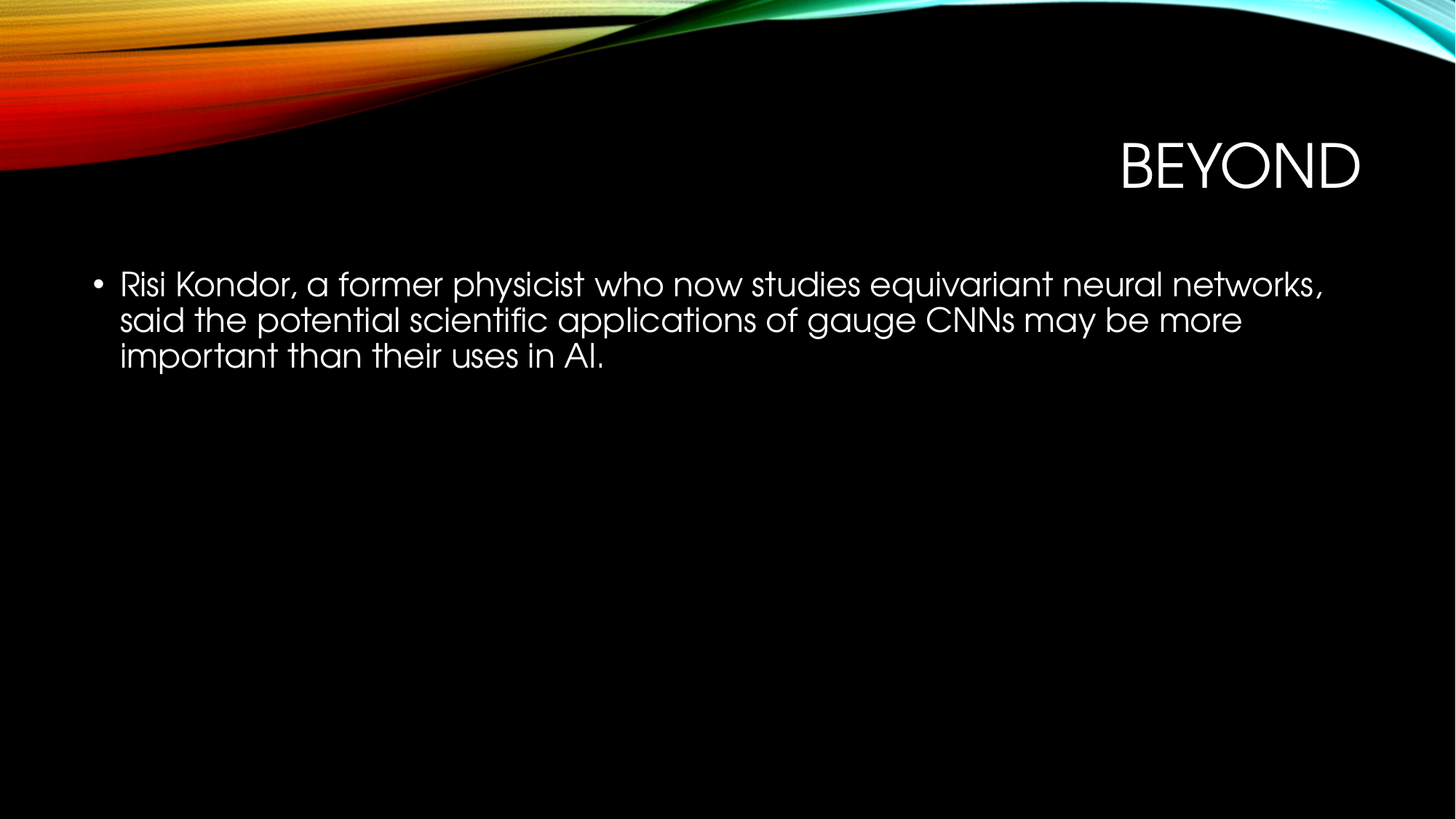

# beyond
Risi Kondor, a former physicist who now studies equivariant neural networks, said the potential scientific applications of gauge CNNs may be more important than their uses in AI.